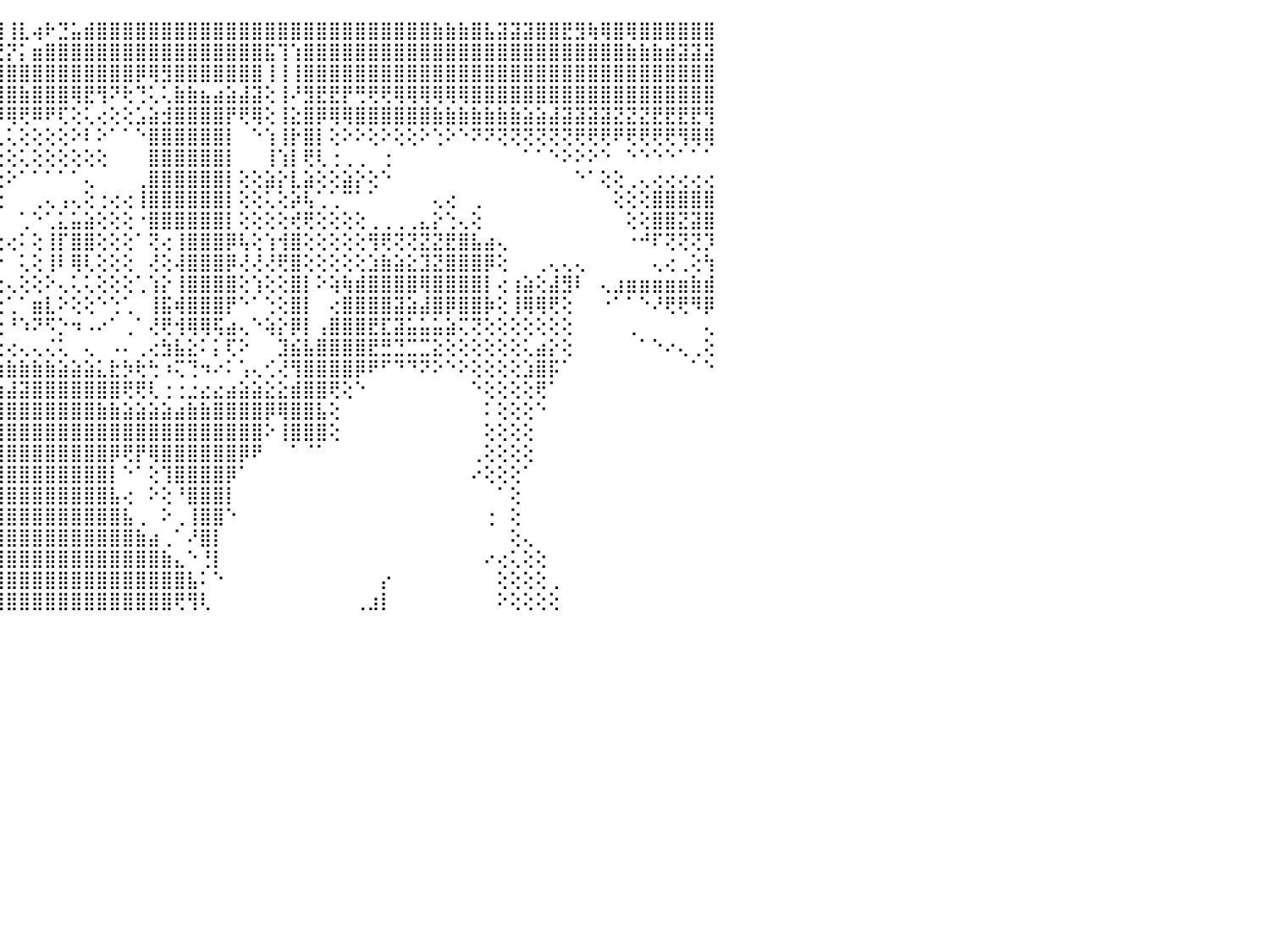

⣿⣿⣿⣿⣿⣿⣿⣿⣟⣿⣿⣿⣿⣿⣿⣿⡿⢽⢿⢿⣿⣿⣿⣿⣿⣿⣾⣿⣿⣿⣿⣿⢟⢕⢕⠑⢁⣿⣇⣸⡟⢝⠁⣿⣿⢸⣇⢴⠗⣙⣥⣾⣿⣿⣿⣿⣿⣿⣿⣿⣿⣿⣿⣿⣿⣿⣿⣿⣿⣿⣿⣿⣿⣿⣿⣿⣿⣿⣷⣷⣷⣿⣧⣽⣽⣽⣿⣿⣟⣻⢷⢿⣿⢿⣿⣿⣿⣿⣿⣿⠀
⣿⣿⣿⣿⣿⣿⣿⣿⣿⣿⣿⡿⠟⠑⠑⠑⠑⠑⠑⠑⠑⠉⠙⠟⢿⣿⣿⣿⣿⡿⢿⡕⢸⡇⠕⢕⢕⣟⢙⢸⣷⣧⣕⡿⢟⡝⡅⣶⣿⣿⣿⣿⣿⣿⣿⣿⣿⣿⣿⣿⣿⣿⣿⣿⣿⣯⢹⢱⣿⣿⣿⣿⣿⣿⣿⣿⣿⣿⣿⣿⣿⣿⣿⣿⣿⣿⣿⣿⣿⣿⣿⣿⣿⣷⣷⣷⣾⣽⣽⣽⠀
⣿⣿⣿⣿⣿⣿⣿⣿⣿⣿⡟⠕⠀⠀⠀⠀⠀⠀⠀⠀⠀⠀⠀⠀⠁⠝⢿⢏⠝⣇⢸⣿⣔⣿⣹⡇⢕⢹⣇⣼⣿⣝⣵⢷⣼⣿⣿⣿⣿⣿⣿⣿⣿⣿⣿⡿⢿⣻⣿⣿⣿⣿⣿⣿⣿⢸⢸⢸⣿⣿⣿⣿⣿⣿⣿⣿⣿⣿⣿⣿⣿⣿⣿⣿⣿⣿⣿⣿⣿⣿⣿⣿⣿⣿⣿⣿⣿⣿⣿⣿⠀
⣿⣿⣿⣿⣿⣿⣿⣿⢟⢟⠁⠀⠀⠀⠀⠀⠀⠀⠀⠀⠀⠀⠀⠀⠀⠀⠑⢅⢕⡿⢸⢝⠱⣿⣹⢕⢗⣻⣵⣧⣿⣿⣿⣽⣿⣿⣷⣿⣿⣿⢿⣟⢻⠝⢗⢙⢅⢅⣷⣷⣦⣴⣵⣼⣽⢕⢸⠜⣻⣟⣟⡟⢛⢟⢟⢿⢿⢿⢿⢿⢿⣿⣿⣿⣿⣿⣿⣿⣿⣿⣿⣿⣿⣿⣿⣿⣿⣿⣿⣿⠀
⣿⣿⣿⣿⣿⣿⡟⢕⠑⠀⠀⠀⠀⠀⠀⠀⠀⠀⠀⠀⠀⠀⠀⠀⠀⠀⠀⠑⢕⣷⣸⢿⢞⢹⣵⣾⣿⣿⣿⣿⣿⣿⣷⣶⡿⢿⢟⠿⠟⢏⢕⢅⢔⢕⢕⣡⣵⣺⣿⣿⣿⣿⡟⢟⢿⢕⢸⣕⣿⡿⢿⢿⣿⣿⣿⣿⣿⣿⣷⣷⣷⣷⣷⣷⣷⣵⣵⣼⣽⣽⣽⣽⣝⣝⣝⣟⣟⣟⣟⢻⠀
⣿⣿⣿⣿⡿⣿⡷⠑⠀⠀⠀⠀⠀⠀⠀⠀⠀⠀⠀⠀⠀⠀⠀⠀⢀⢄⣔⣴⢗⣯⣼⣿⣗⣿⣿⣿⣿⣿⣿⢿⡟⢿⠝⢑⢅⢅⢕⢕⢕⢕⠕⠇⠕⠁⠁⠑⣿⣿⣿⣿⣿⣿⡇⠀⠑⢱⢸⡗⣿⡇⢕⠕⠕⢕⠕⢕⢕⠕⢑⠕⠑⠝⠝⢝⢝⢝⢝⢝⢝⢟⢟⢟⠟⢟⢟⢟⢟⢻⢿⢿⠀
⣿⣿⣿⣿⡿⣿⣷⡀⠀⠀⠀⠀⠀⠀⠀⠀⠀⠀⠀⢀⢄⢕⢕⢕⢱⢟⢟⢿⣹⣿⣿⣻⣿⢿⡟⠛⢝⢋⢍⢕⢔⢕⢕⠕⢕⢕⢅⢕⢕⢕⢕⢕⢕⠀⠀⠀⣿⣿⣿⣿⣿⣿⡇⠀⠀⢸⢱⡇⢟⢇⢐⢀⢀⠀⢐⠀⠀⠀⠀⠀⠀⠀⠀⠀⠀⠁⠁⠑⠕⠕⠕⠑⠀⠑⠑⠑⠑⠁⠁⠁⠀
⣿⣿⣿⣿⣿⣿⣿⣇⠀⠀⠀⠀⠀⠀⠀⠀⠀⠀⠕⢕⢕⢕⢕⢕⢕⢕⢕⢕⡝⣽⢝⢑⢅⢕⢔⠕⢕⢕⢕⢅⢔⢕⢕⢔⢕⠕⠁⠁⠁⠁⠁⢄⠀⠀⠀⢀⣿⣿⣿⣿⣿⣿⡇⢕⢕⣵⡕⣇⣵⢕⢕⣵⡕⢕⠑⠀⠀⠀⠀⠀⠀⠀⠀⠀⠀⠀⠀⠀⠀⠑⠁⢕⢕⢀⢄⢔⢔⢔⢔⢔⠀
⣿⣿⣿⡿⢟⢏⢕⢔⢔⠀⠀⠀⢀⢖⢕⢕⢔⢔⢔⢕⢰⣵⣕⣑⣕⣕⡜⡔⢱⡏⢕⢕⢅⢀⠀⠑⠁⠁⠁⠀⢕⢵⣧⣵⢕⠀⠀⢀⢄⢠⢄⢕⢐⢔⢔⢸⣿⣿⣿⣿⣿⣿⡇⢕⢕⢅⢕⡵⢧⢁⢁⠉⠁⠁⠀⠀⠀⠀⢄⢔⠀⢀⠀⠀⠀⠀⠀⠀⠀⠀⠀⠀⢕⢕⢕⣿⣿⣿⣿⣿⠀
⣿⣿⣿⣷⡕⢕⢕⢕⢕⢔⠀⠀⠁⢕⢕⠕⢕⢕⢕⢕⢝⢛⢟⢟⢏⢻⣿⢇⢜⢟⢔⢇⢕⢕⢐⡀⢀⢄⢔⣦⢱⢺⣿⣿⡇⠀⢁⠑⢁⣅⣥⣵⢕⢕⢕⠐⣿⣿⣿⣿⣿⣿⡇⢕⢕⢕⢕⢞⢟⢕⢕⢕⢕⢀⢀⢀⢀⣄⡕⢑⢄⢕⠀⠀⠀⠀⠀⠀⠀⠀⠀⠀⠀⢕⢕⣿⣿⣝⣽⣿⠀
⣿⣿⣿⡿⢇⢕⢜⡇⢕⢕⢀⠀⢀⢕⢕⢸⢧⢕⢕⢕⢕⢕⢕⢕⢕⢕⢝⣵⡵⣵⢑⢕⢕⢕⢕⡃⢅⢅⢕⠀⢕⢜⢿⢿⢕⢔⠅⢕⢸⡏⣿⣿⢕⢕⢕⠁⢝⢔⢸⣿⣿⣿⡿⢧⢕⢱⢺⣿⢕⢕⢕⢕⢕⢻⢟⢝⢝⣝⣝⣟⣿⣧⣴⢄⠀⠀⠀⠀⠀⠀⠀⠀⠀⠐⠚⠏⢝⢝⢝⡹⠀
⣿⣿⡟⢇⢕⢕⢕⢇⢕⢜⢇⣵⣷⣵⡕⢕⢕⢕⢕⢕⢕⢕⢕⢕⢕⢕⢕⢱⢼⣿⣜⡕⢕⢕⢕⢄⢕⢕⠕⢄⢕⢕⢸⣷⡗⠀⢅⢕⢸⠇⢿⢇⢕⢕⢕⠀⢜⢕⢼⣿⣿⣿⡿⢜⢜⢜⢟⣿⢕⢕⢕⢕⢕⣱⣷⣵⣕⣹⣝⣿⣿⣿⡿⢕⠀⠀⢀⢄⢄⢄⠀⠀⠀⠀⠀⢄⢔⢀⢕⢳⠀
⣟⢿⢧⣵⢕⣷⡕⢕⣱⣵⣿⣿⣿⡿⢇⢕⢕⢕⢕⢕⢕⢕⢕⢕⢕⢕⢕⢕⢅⢁⡨⢗⢎⢝⢟⣿⢏⢉⠉⠉⠉⠈⢿⢗⢕⢄⢕⢕⠕⢄⢅⢅⢕⢕⢕⢁⢱⡕⢸⣿⣿⣿⣿⢕⢱⢕⢕⣿⡇⠕⢵⢷⣾⣿⣿⣿⣿⢿⣿⣿⣿⣿⡇⢔⢰⣵⢕⣼⣻⠇⠀⢄⣰⣶⣶⣶⣶⣶⣷⣾⠀
⢿⣽⣽⣽⣕⣕⢜⠘⢻⣿⣿⣿⡿⢕⢕⢕⢕⢕⢕⢕⠕⠵⡷⠕⠕⢑⢕⠁⣰⣯⣥⣵⣷⣷⣯⣝⣷⣇⣴⣴⣴⣔⣐⣕⢕⢁⠁⣶⣇⠕⢕⢕⠑⢑⢁⠀⢸⣯⢾⣿⣿⣿⡟⠑⠁⢑⢕⣿⡇⠀⢔⣿⣿⣿⣿⣽⣵⣼⣿⡿⣿⣿⡷⢕⢸⢿⢿⢟⢕⠀⠀⠐⠁⠁⠑⠜⢟⢟⠻⡿⠀
⣿⣿⡿⢟⢏⢕⠑⠀⠀⠈⢿⣵⣕⣕⢕⢕⢕⢕⢕⢕⡑⢕⢕⢔⢕⢕⢇⠌⠹⣿⣿⣿⠋⢻⣿⣿⣿⣿⣿⣿⣿⣿⣿⣿⢕⠘⠱⠝⠫⡑⠲⠠⠔⠁⢀⠁⢜⢟⢺⢿⢿⢯⣴⢄⠑⢵⡕⡿⡇⢠⣿⣿⣿⣟⣏⣽⣥⣥⣥⣵⢍⢝⢕⢕⢕⢕⢕⢕⢕⠀⠀⠀⠀⢀⠀⠀⠀⠀⠀⢄⠀
⢟⢝⢕⠕⠁⠀⠀⠀⠀⠀⠀⠈⠛⢿⣷⣷⣧⣵⣵⣿⣿⠀⢕⠁⠑⠀⠀⠀⠀⢘⢙⠉⠀⠈⠉⠙⠭⠍⠍⠍⠅⠅⠁⢀⢕⢔⢄⢄⢌⢅⠀⢄⠀⠠⠄⢀⢔⣳⣧⣕⠅⡅⢏⠕⠀⠀⣹⣮⣧⣿⣿⣿⣿⣟⣛⣙⣉⣉⣕⢕⢕⢕⢕⢕⢕⢅⣴⡕⢕⠀⠀⠀⠀⠀⠁⠑⠔⢄⢀⢕⠀
⢕⢑⢀⠀⠀⠀⠀⠀⠀⠀⠀⠀⠀⠀⠈⠟⢿⣿⣿⣿⣿⠔⢕⢄⠀⠁⢝⢕⢔⢔⢄⢄⢀⢀⢀⢀⢀⢀⢀⢀⢁⢀⢀⢕⣳⣷⣷⣷⣷⣵⣵⣵⣅⣗⡳⢗⢓⠰⢍⢙⠲⠔⠅⢡⢄⢊⢜⢻⣿⣿⣿⣿⡿⠟⠋⠙⠙⠝⠕⠑⠕⢕⢕⢕⢕⣱⣿⡯⠁⠀⠀⠀⠀⠀⠀⠀⠀⠀⠁⠑⠀
⠀⠑⠁⠀⠀⠀⠀⠀⠀⠀⠀⠀⠀⠀⠀⠀⠀⠀⠁⠈⠁⠀⠀⠁⢔⠀⢑⣵⣵⣗⣷⣷⣵⣵⣵⣵⣵⣵⣥⣷⣧⣵⣷⣵⣴⣼⣽⣿⣿⣿⣿⣿⣿⣿⢟⢟⢇⢐⢐⣐⣔⣔⣴⣵⣵⣕⣕⣾⣿⣿⢟⢕⠑⠀⠀⠀⠀⠀⠀⠀⠀⠑⢕⢕⢕⢕⢟⠁⠀⠀⠀⠀⠀⠀⠀⠀⠀⠀⠀⠀⠀
⠀⠀⠀⠀⠀⠀⠀⠀⠀⠀⠀⠀⠀⠀⠀⠀⠀⠀⠀⠀⠀⠀⠀⠀⠀⢔⠁⣿⣿⣿⣿⣿⣿⣿⣿⣿⣿⡿⣿⣿⣿⣿⣿⣿⣿⣿⣿⣿⣿⣿⣿⣿⣷⣷⣵⣵⣵⣵⣴⣷⣷⣿⣿⣿⣿⡿⢿⣿⣿⣧⢕⠀⠀⠀⠀⠀⠀⠀⠀⠀⠀⠀⠅⢕⢕⢕⠑⠀⠀⠀⠀⠀⠀⠀⠀⠀⠀⠀⠀⠀⠀
⠀⠀⠀⠀⠀⠀⠀⠀⠀⠀⠀⠀⠀⠀⠀⠀⠀⠀⠀⠀⠀⠀⠀⠀⠀⠀⠀⠜⣿⣧⣵⣵⣵⣵⣴⣽⣵⣷⣾⣿⣿⣿⣿⣿⣿⣿⣿⣿⣿⣿⣿⣿⣿⣿⣿⣿⣿⣿⣿⣿⣿⣿⣿⣿⣿⠕⢸⣿⣿⣿⢕⠀⠀⠀⠀⠀⠀⠀⠀⠀⠀⠀⢕⢕⢕⢕⠀⠀⠀⠀⠀⠀⠀⠀⠀⠀⠀⠀⠀⠀⠀
⠀⠀⠀⠀⠀⠀⠀⠀⠀⠀⠀⠀⠀⠀⠀⠀⠀⠀⠀⠀⠀⠀⠀⠀⠀⠀⠀⠀⢹⣿⣿⣿⣿⣿⣿⣿⣿⣿⣿⣿⣿⣿⣿⣿⣿⣿⣿⣿⣿⣿⣿⣿⣿⡿⢟⡟⢿⣿⣿⣿⣿⣿⣿⡿⠟⠀⠀⠁⠈⠁⠀⠀⠀⠀⠀⠀⠀⠀⠀⠀⠀⢀⢕⢕⢕⢕⠀⠀⠀⠀⠀⠀⠀⠀⠀⠀⠀⠀⠀⠀⠀
⠀⠀⠀⠀⠀⠀⠀⠀⠀⠀⠀⠀⠀⠀⠀⠀⠀⠀⠀⠀⠀⠀⠀⠀⠀⠀⠀⠀⠑⢻⣿⣿⣿⣿⣿⣿⣿⣿⣿⣿⣿⣿⣿⣿⣿⣿⣿⣿⣿⣿⣿⣿⣿⡇⠑⠁⢕⢹⣿⣿⣿⣿⡿⠁⠀⠀⠀⠀⠀⠀⠀⠀⠀⠀⠀⠀⠀⠀⠀⠀⠀⠔⢕⢕⢕⠁⠀⠀⠀⠀⠀⠀⠀⠀⠀⠀⠀⠀⠀⠀⠀
⠀⠀⠀⠀⠀⠀⠀⠀⠀⠀⠀⠀⠀⠀⠀⠀⠀⠀⠀⠀⠀⠀⠀⠀⠀⠀⠀⠔⠑⠁⢿⣿⣿⣿⣿⣿⣿⣿⣿⣿⣿⣿⣿⣿⣿⣿⣿⣿⣿⣿⣿⣿⣿⣧⢔⠀⠕⢕⠘⣿⣿⣿⡇⠀⠀⠀⠀⠀⠀⠀⠀⠀⠀⠀⠀⠀⠀⠀⠀⠀⠀⠀⠀⠁⢕⠀⠀⠀⠀⠀⠀⠀⠀⠀⠀⠀⠀⠀⠀⠀⠀
⠀⠀⠀⠀⠀⠀⠀⠀⠀⠀⠀⠀⠀⠀⠀⠀⠀⠀⠀⠀⠀⠀⠀⠀⠀⠀⢀⢀⠀⣰⣿⣿⣿⣿⣿⣿⣿⣿⣿⣿⣿⣿⣿⣿⣿⣿⣿⣿⣿⣿⣿⣿⣿⣿⣧⢀⠀⠕⢀⢸⣿⣿⠑⠀⠀⠀⠀⠀⠀⠀⠀⠀⠀⠀⠀⠀⠀⠀⠀⠀⠀⠀⢐⠀⢕⠀⠀⠀⠀⠀⠀⠀⠀⠀⠀⠀⠀⠀⠀⠀⠀
⠀⠀⠀⠀⠀⠀⠀⠀⠀⠀⠀⠀⠀⠀⠀⠀⠀⠀⠀⢄⢔⢕⢕⢱⠀⠀⢕⢕⣾⣿⣿⣿⣿⣿⣿⣿⣿⣿⣿⣿⣿⣿⣿⣿⣿⣿⣿⣿⣿⣿⣿⣿⣿⣿⣿⣷⣴⢀⠁⠜⣿⡇⠀⠀⠀⠀⠀⠀⠀⠀⠀⠀⠀⠀⠀⠀⠀⠀⠀⠀⠀⠀⠀⠀⢕⢄⠀⠀⠀⠀⠀⠀⠀⠀⠀⠀⠀⠀⠀⠀⠀
⢄⢄⢄⢄⢄⠀⠀⠀⠀⠀⠀⠀⠀⠀⠀⠀⠀⢕⢀⠸⠑⢕⠕⠁⠀⠀⠀⠕⢹⣿⣿⣿⣿⣿⣿⣿⣿⣿⣿⣿⣿⣿⣿⣿⣿⣿⣿⣿⣿⣿⣿⣿⣿⣿⣿⣿⣿⣷⣄⠑⢘⡇⠀⠀⠀⠀⠀⠀⠀⠀⠀⠀⠀⠀⠀⠀⠀⠀⠀⠀⠀⠀⠔⢔⢅⢕⢕⠀⠀⠀⠀⠀⠀⠀⠀⠀⠀⠀⠀⠀⠀
⢄⡄⢅⢀⢅⠀⠀⠀⠀⠀⠀⠀⠀⠀⠀⠀⠀⠀⠑⠈⠀⠀⠀⠀⢕⠄⠀⢔⢸⣿⣿⣿⣿⣿⣿⣿⣿⣿⣿⣿⣿⣿⣿⣿⣿⣿⣿⣿⣿⣿⣿⣿⣿⣿⣿⣿⣿⣿⣿⣧⠅⠑⠀⠀⠀⠀⠀⠀⠀⠀⠀⠀⠀⠀⡔⠀⠀⠀⠀⠀⠀⠀⠀⢕⢕⢕⢕⢀⠀⠀⠀⠀⠀⠀⠀⠀⠀⠀⠀⠀⠀
⣅⣅⡄⢄⢄⢄⠀⠀⠀⠀⠀⠀⠀⠀⠀⠀⠀⠀⠀⢠⡔⡄⢑⡶⡕⠀⠀⠑⡕⢿⣿⣿⣿⣿⣿⣿⣿⣿⣿⣿⣿⣿⣿⣿⣿⣿⣿⣿⣿⣿⣿⣿⣿⣿⣿⣿⣿⣿⢟⢻⢇⠀⠀⠀⠀⠀⠀⠀⠀⠀⠀⠀⢀⣰⡇⠀⠀⠀⠀⠀⠀⠀⠀⠕⢕⢕⢕⢕⠀⠀⠀⠀⠀⠀⠀⠀⠀⠀⠀⠀⠀
⠀⠀⠀⠀⠀⠀⠀⠀⠀⠀⠀⠀⠀⠀⠀⠀⠀⠀⠀⠀⠀⠀⠀⠀⠀⠀⠀⠀⠀⠀⠀⠀⠀⠀⠀⠀⠀⠀⠀⠀⠀⠀⠀⠀⠀⠀⠀⠀⠀⠀⠀⠀⠀⠀⠀⠀⠀⠀⠀⠀⠀⠀⠀⠀⠀⠀⠀⠀⠀⠀⠀⠀⠀⠀⠀⠀⠀⠀⠀⠀⠀⠀⠀⠀⠀⠀⠀⠀⠀⠀⠀⠀⠀⠀⠀⠀⠀⠀⠀⠀⠀